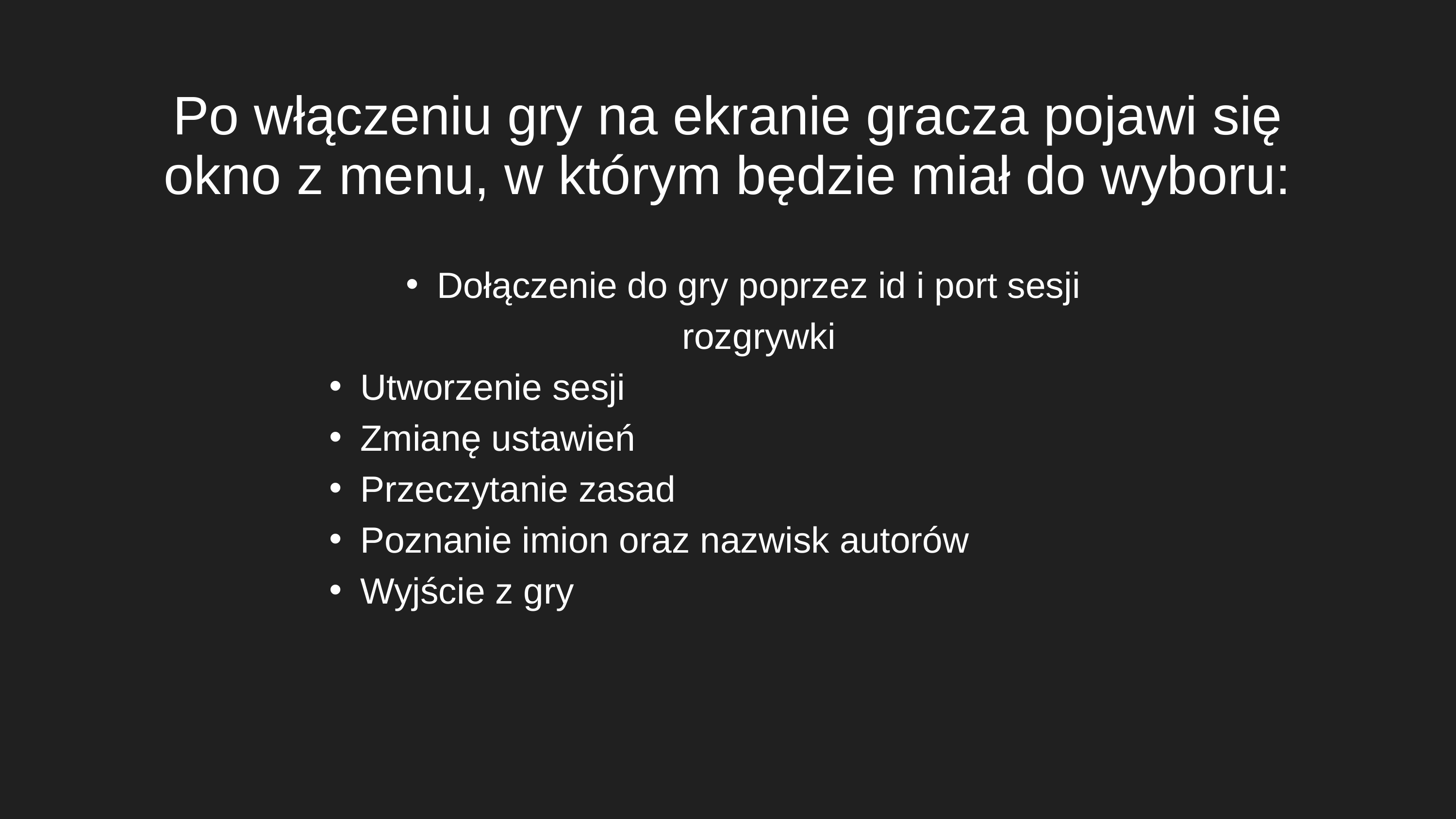

Po włączeniu gry na ekranie gracza pojawi się okno z menu, w którym będzie miał do wyboru:
Dołączenie do gry poprzez id i port sesji rozgrywki
Utworzenie sesji
Zmianę ustawień
Przeczytanie zasad
Poznanie imion oraz nazwisk autorów
Wyjście z gry